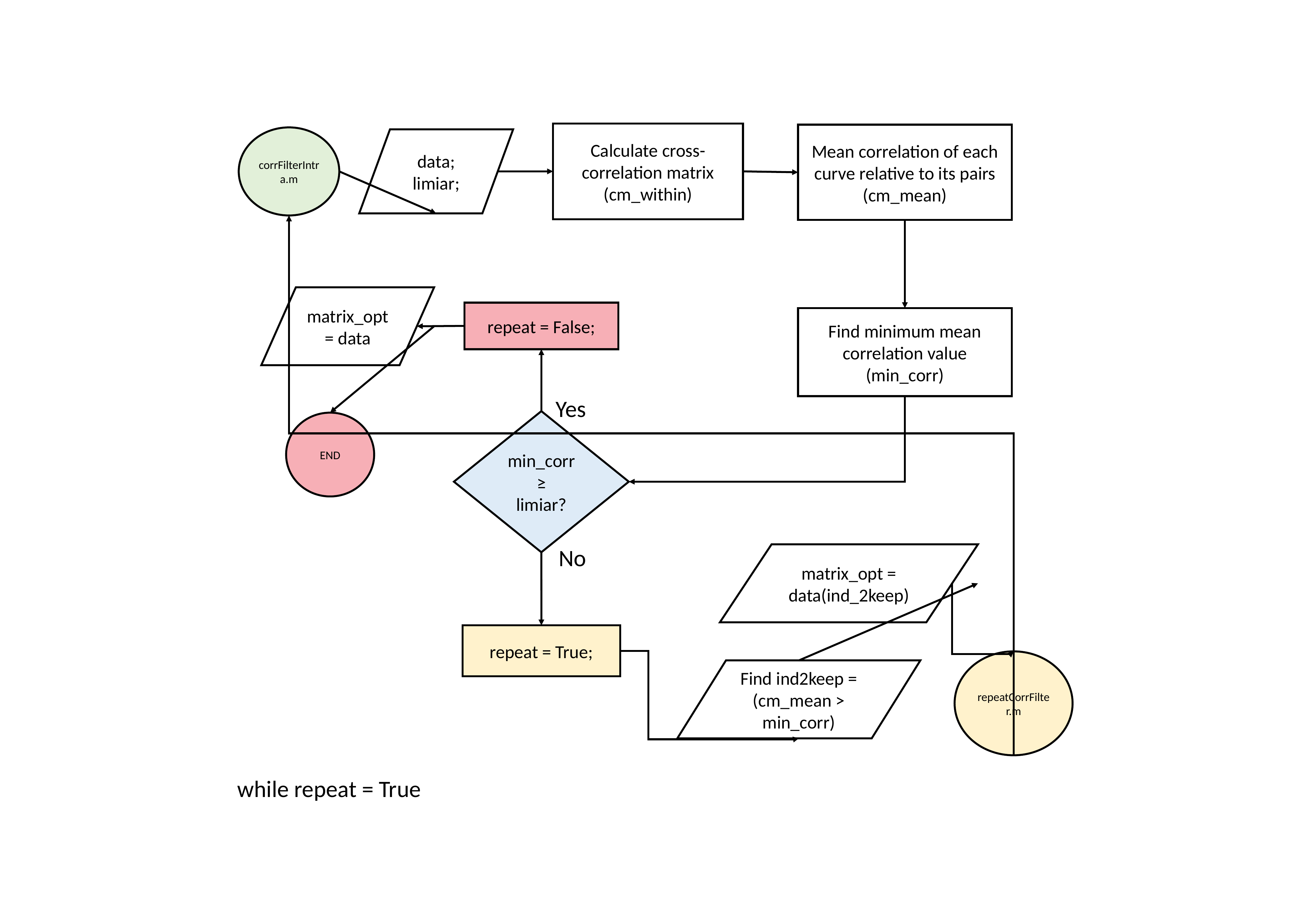

Calculate cross-correlation matrix
(cm_within)
Mean correlation of each curve relative to its pairs
(cm_mean)
corrFilterIntra.m
data;
limiar;
matrix_opt = data
repeat = False;
Find minimum mean correlation value
(min_corr)
Yes
min_corr
≥
limiar?
END
No
matrix_opt = data(ind_2keep)
repeat = True;
repeatCorrFilter.m
Find ind2keep =
(cm_mean > min_corr)
while repeat = True